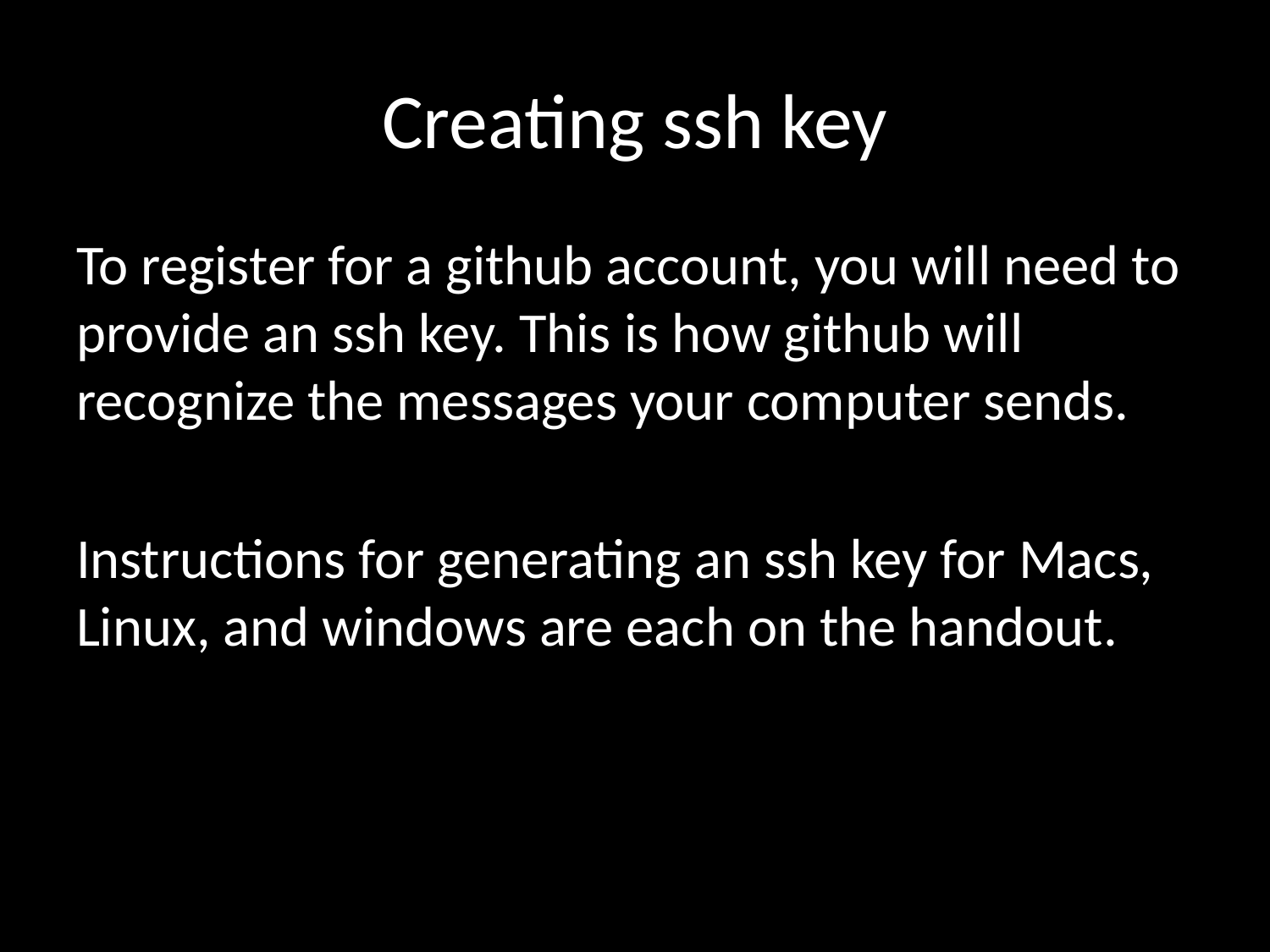

# Creating ssh key
To register for a github account, you will need to provide an ssh key. This is how github will recognize the messages your computer sends.

Instructions for generating an ssh key for Macs, Linux, and windows are each on the handout.